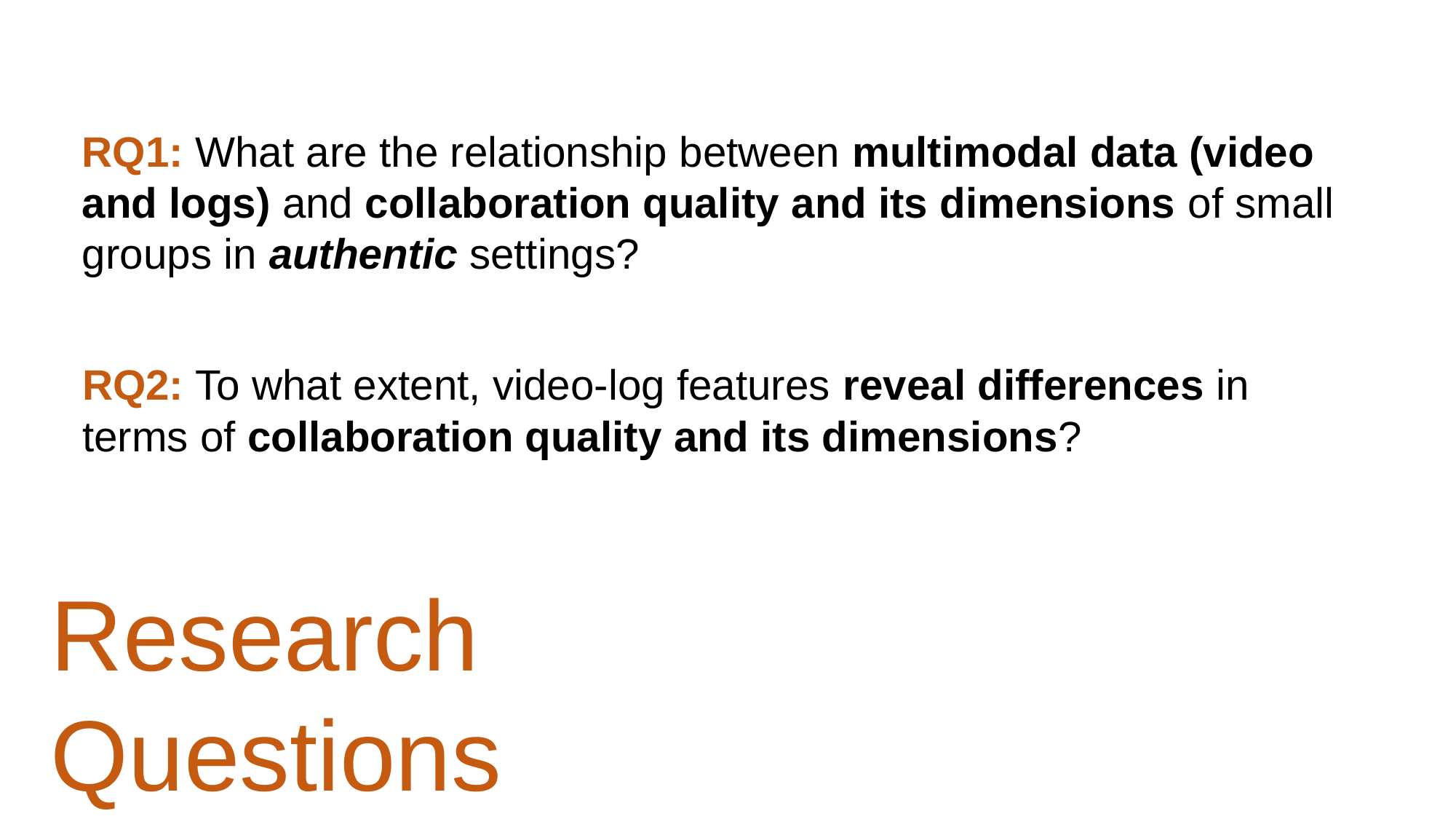

RQ1: What are the relationship between multimodal data (video and logs) and collaboration quality and its dimensions of small groups in authentic settings?
RQ2: To what extent, video-log features reveal differences in terms of collaboration quality and its dimensions?
Research Questions